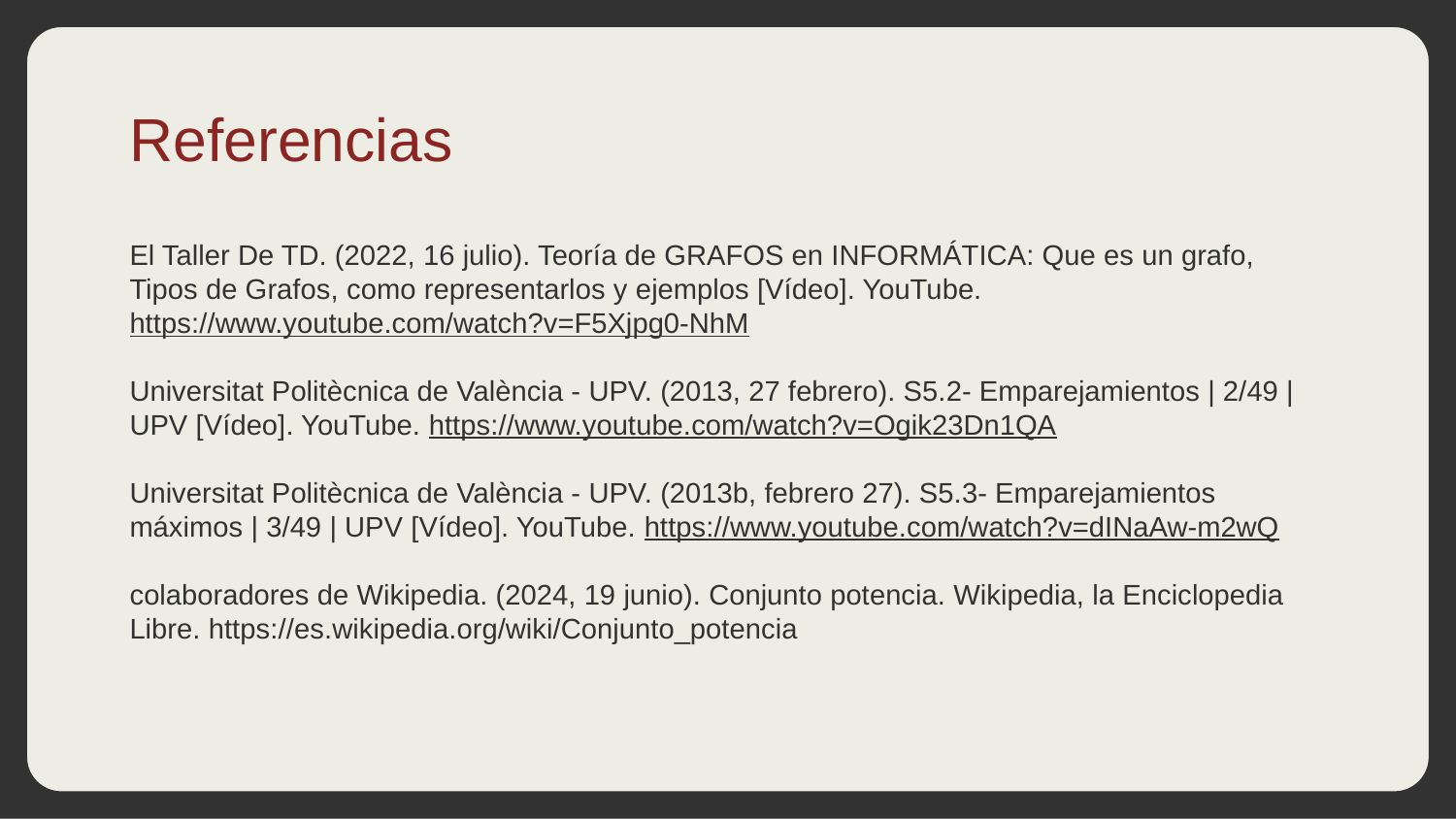

# Referencias

El Taller De TD. (2022, 16 julio). Teoría de GRAFOS en INFORMÁTICA: Que es un grafo, Tipos de Grafos, como representarlos y ejemplos [Vídeo]. YouTube. https://www.youtube.com/watch?v=F5Xjpg0-NhM

Universitat Politècnica de València - UPV. (2013, 27 febrero). S5.2- Emparejamientos | 2/49 | UPV [Vídeo]. YouTube. https://www.youtube.com/watch?v=Ogik23Dn1QA

Universitat Politècnica de València - UPV. (2013b, febrero 27). S5.3- Emparejamientos máximos | 3/49 | UPV [Vídeo]. YouTube. https://www.youtube.com/watch?v=dINaAw-m2wQ

colaboradores de Wikipedia. (2024, 19 junio). Conjunto potencia. Wikipedia, la Enciclopedia Libre. https://es.wikipedia.org/wiki/Conjunto_potencia